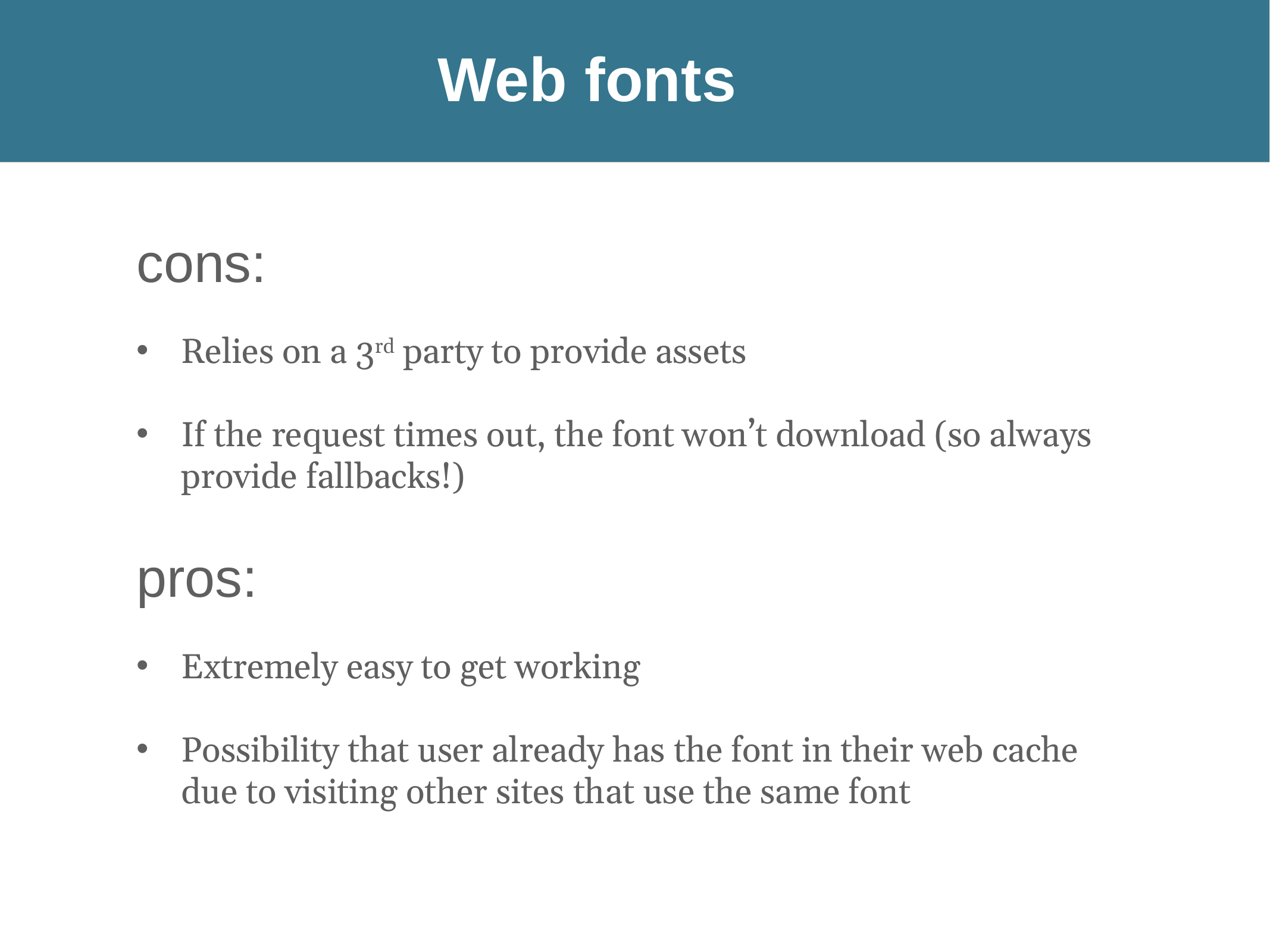

# Web fonts
cons:

Relies on a 3rd party to provide assets

If the request times out, the font won’t download (so always provide fallbacks!)

pros:

Extremely easy to get working

Possibility that user already has the font in their web cache due to visiting other sites that use the same font